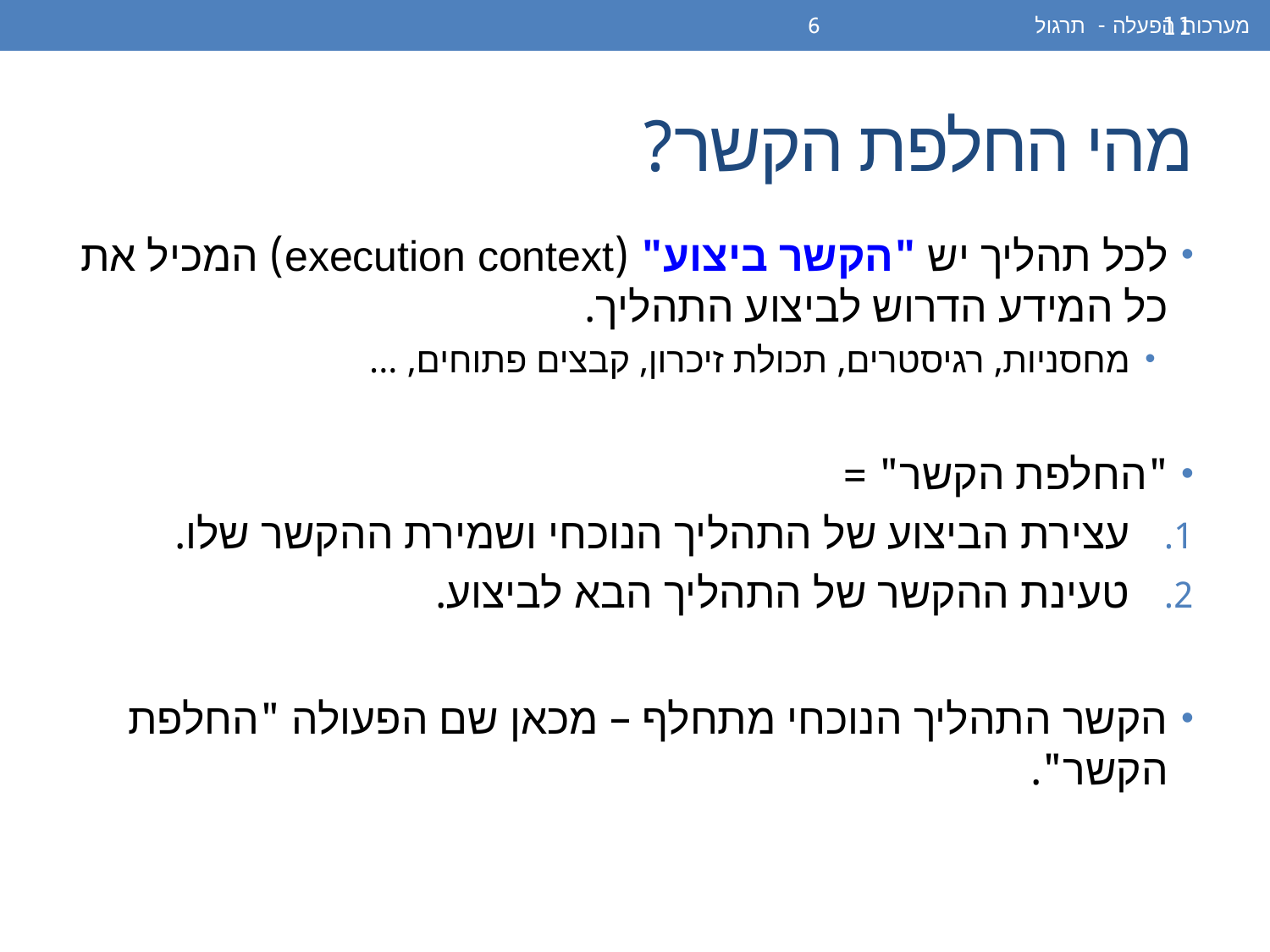

מערכות הפעלה - תרגול 6
11
# מהי החלפת הקשר?
לכל תהליך יש "הקשר ביצוע" (execution context) המכיל את כל המידע הדרוש לביצוע התהליך.
מחסניות, רגיסטרים, תכולת זיכרון, קבצים פתוחים, ...

"החלפת הקשר" =
עצירת הביצוע של התהליך הנוכחי ושמירת ההקשר שלו.
טעינת ההקשר של התהליך הבא לביצוע.

הקשר התהליך הנוכחי מתחלף – מכאן שם הפעולה "החלפת הקשר".